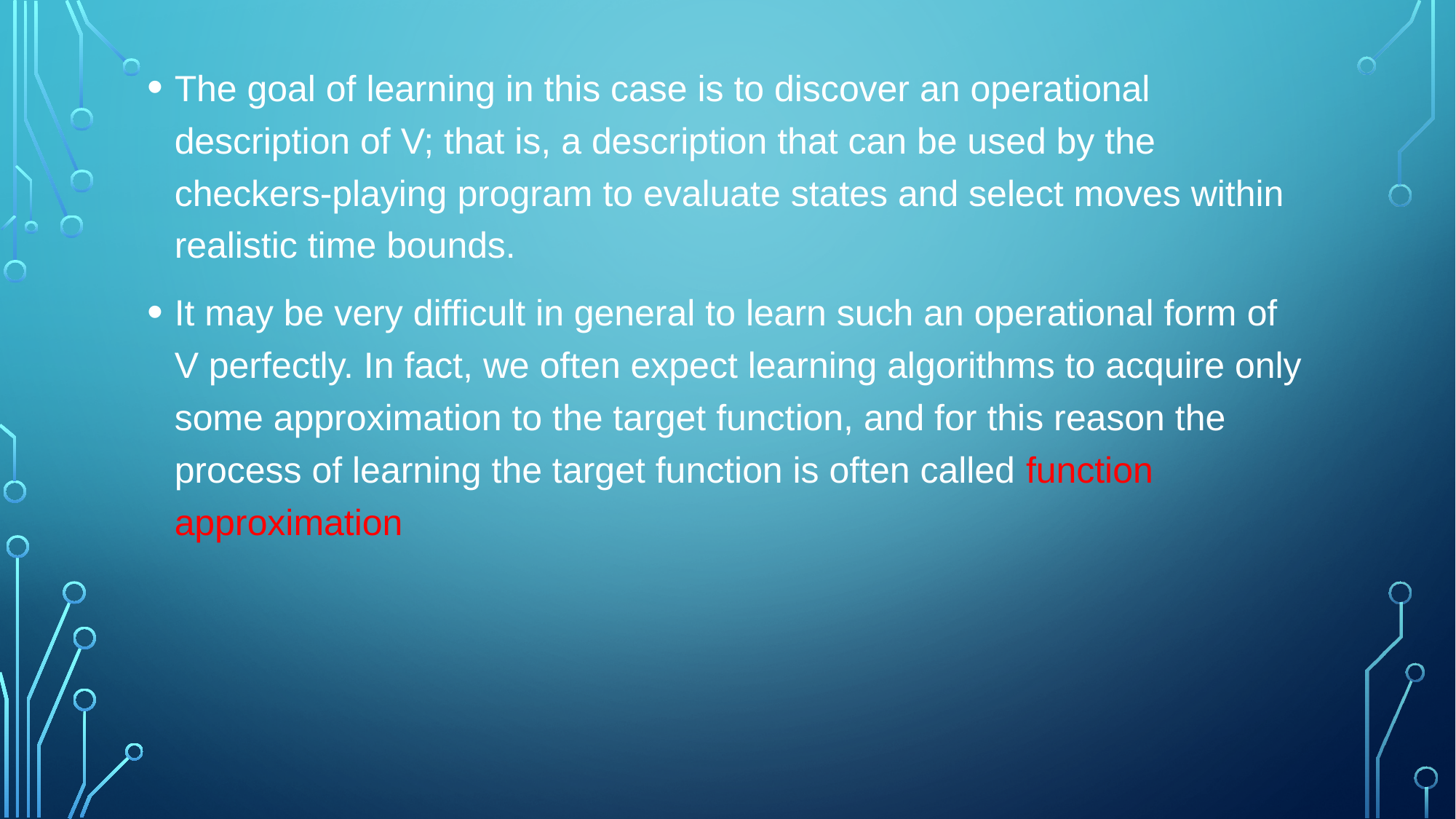

The goal of learning in this case is to discover an operational description of V; that is, a description that can be used by the checkers-playing program to evaluate states and select moves within realistic time bounds.
It may be very difficult in general to learn such an operational form of V perfectly. In fact, we often expect learning algorithms to acquire only some approximation to the target function, and for this reason the process of learning the target function is often called function approximation